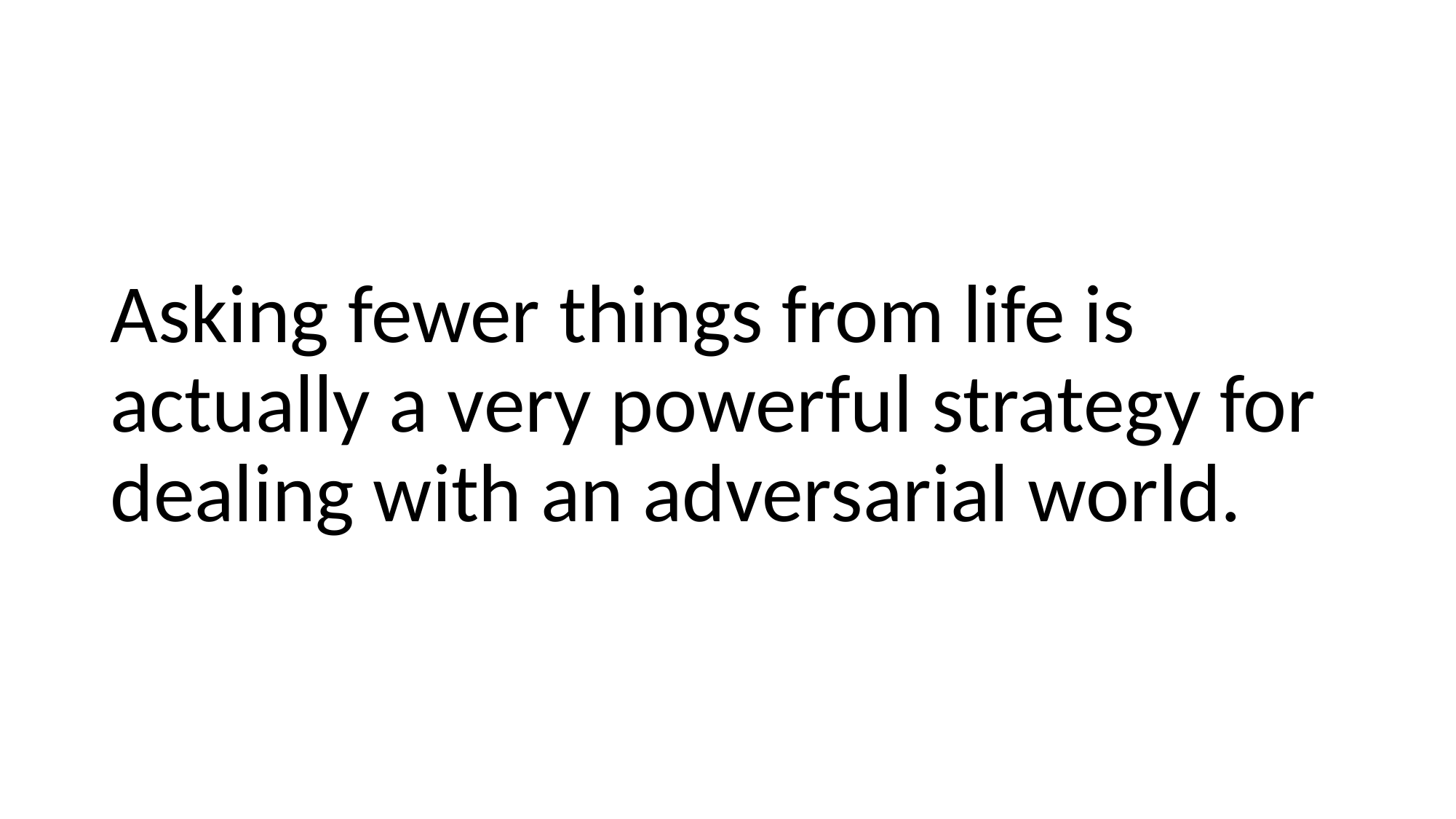

# Asking fewer things from life is actually a very powerful strategy for dealing with an adversarial world.